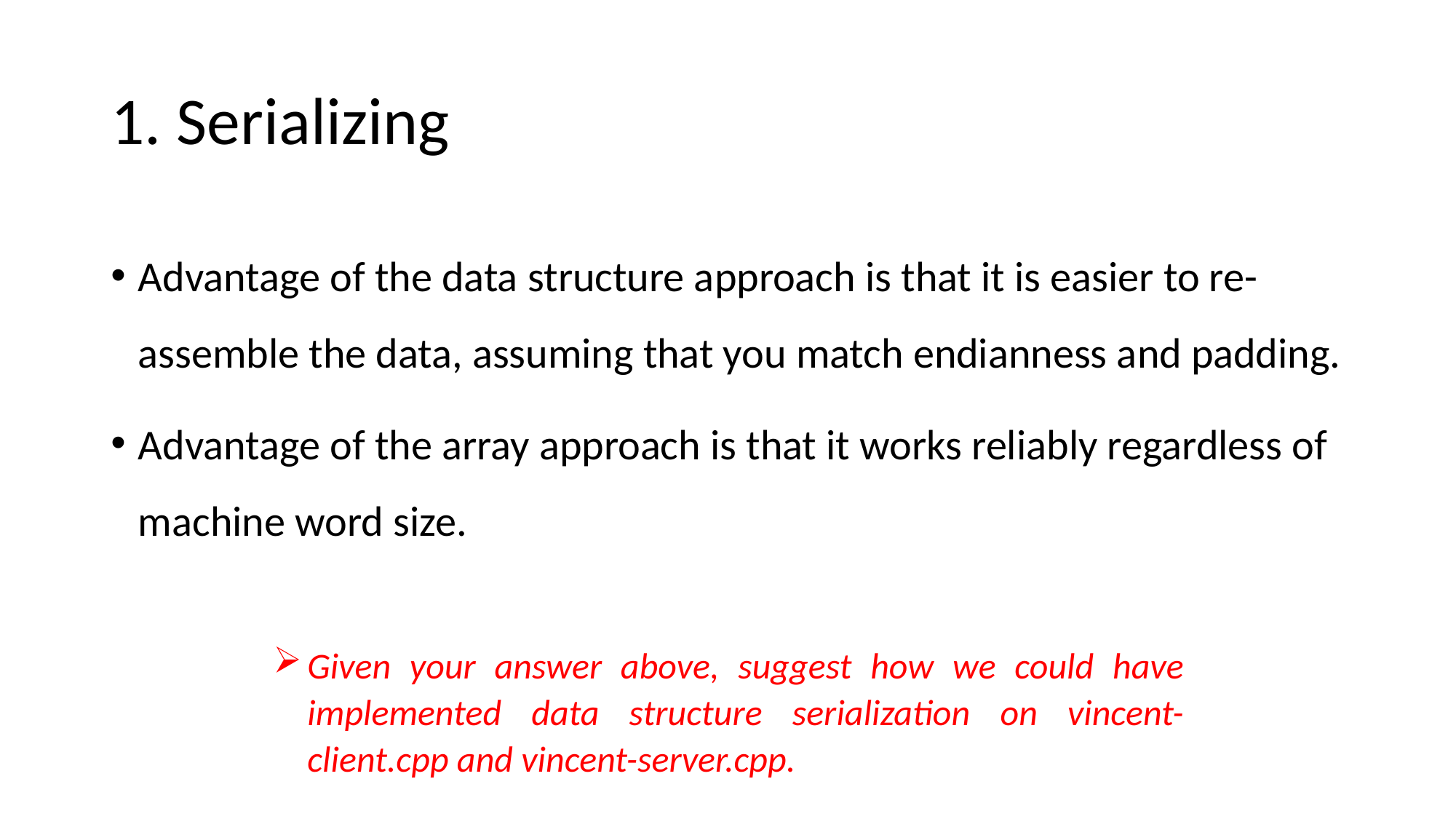

# 1. Serializing
Advantage of the data structure approach is that it is easier to re-assemble the data, assuming that you match endianness and padding.
Advantage of the array approach is that it works reliably regardless of machine word size.

Given your answer above, suggest how we could have implemented data structure serialization on vincent-client.cpp and vincent-server.cpp.